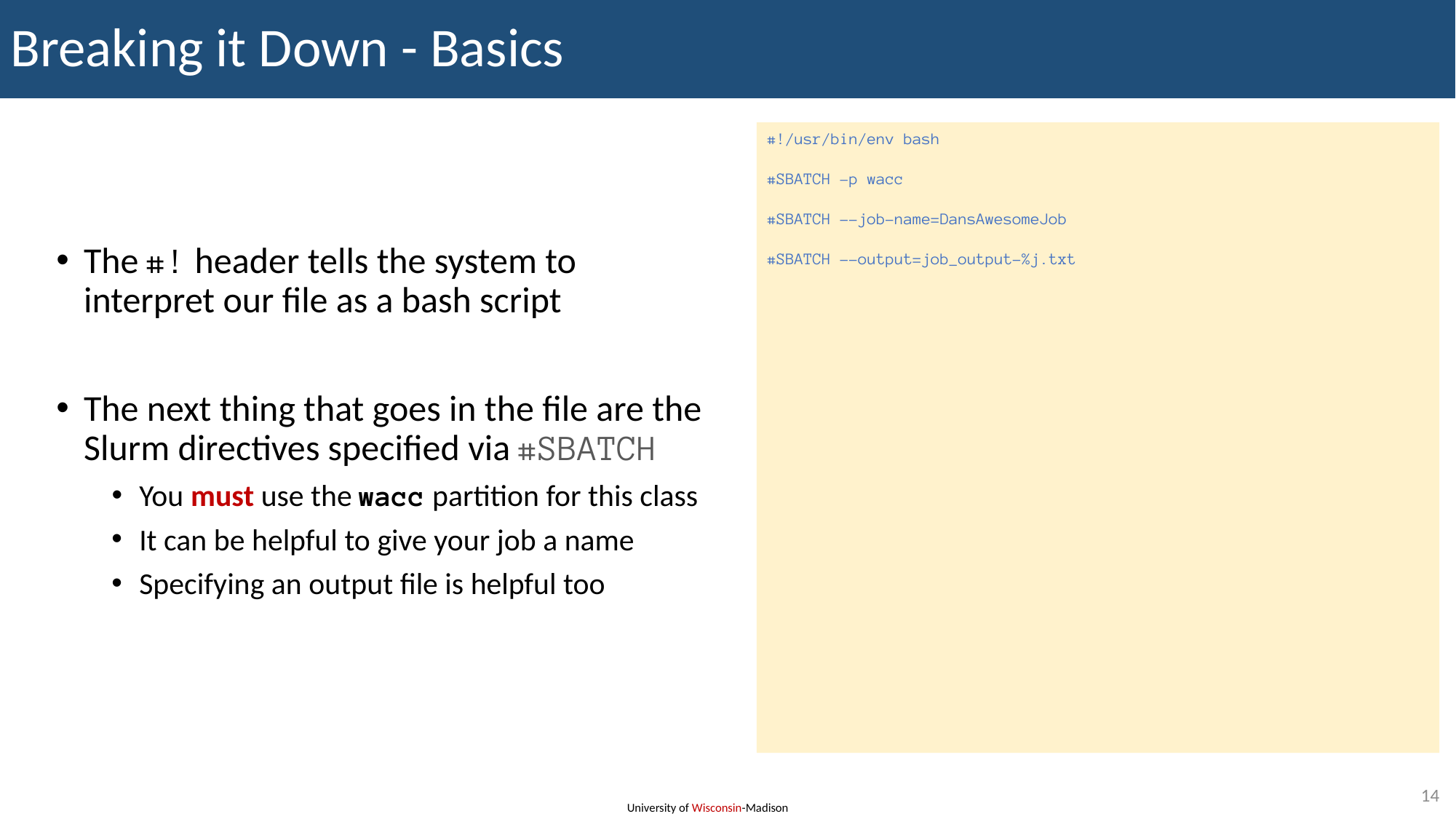

Breaking it Down - Basics
#!/usr/bin/env bash

#SBATCH –p wacc

#SBATCH --job-name=DansAwesomeJob

#SBATCH --output=job_output-%j.txt

The #! header tells the system to interpret our file as a bash script

The next thing that goes in the file are the Slurm directives specified via #SBATCH
You must use the wacc partition for this class
It can be helpful to give your job a name
Specifying an output file is helpful too

14